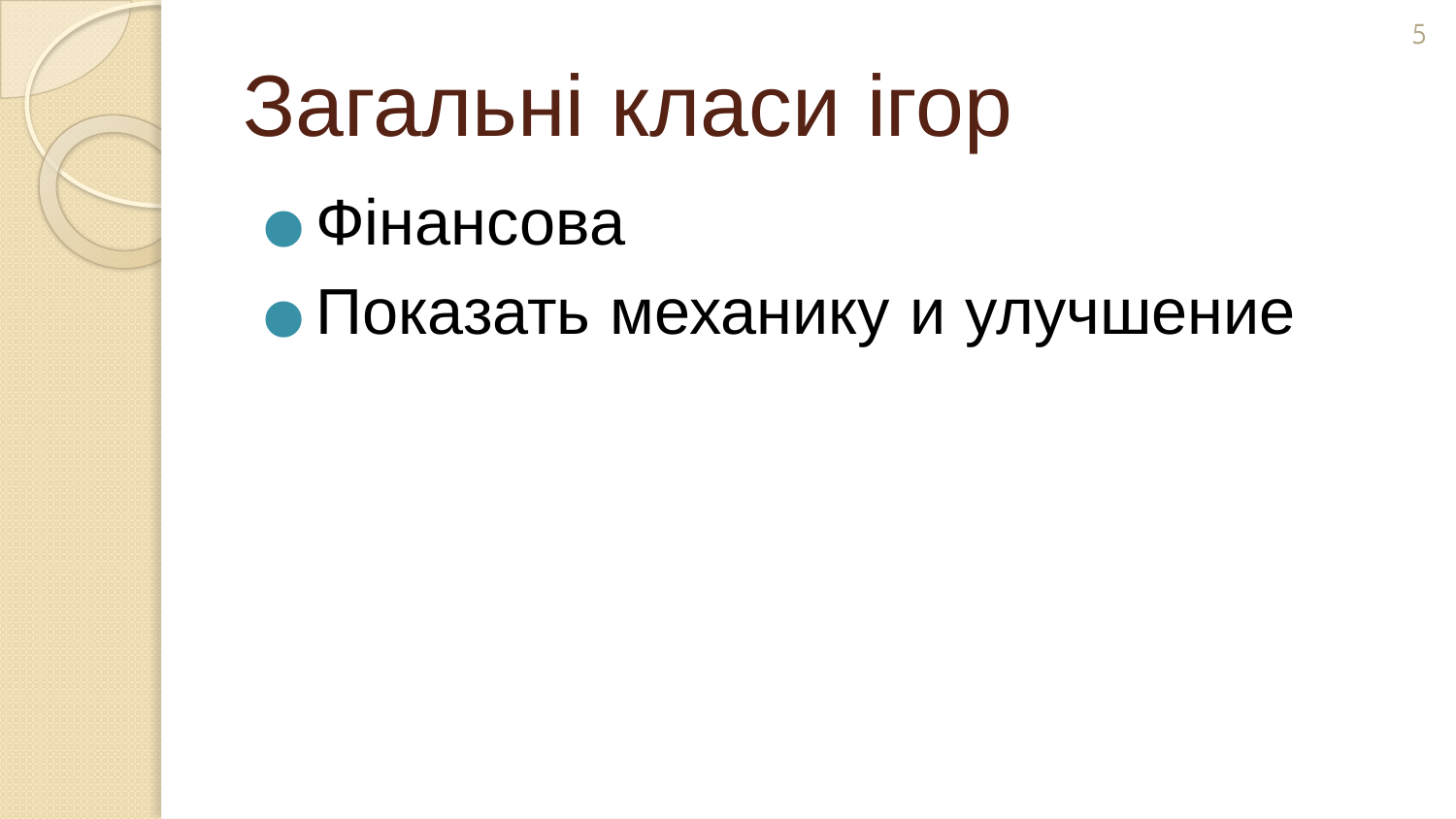

5
# Загальні класи ігор
Фінансова
Показать механику и улучшение